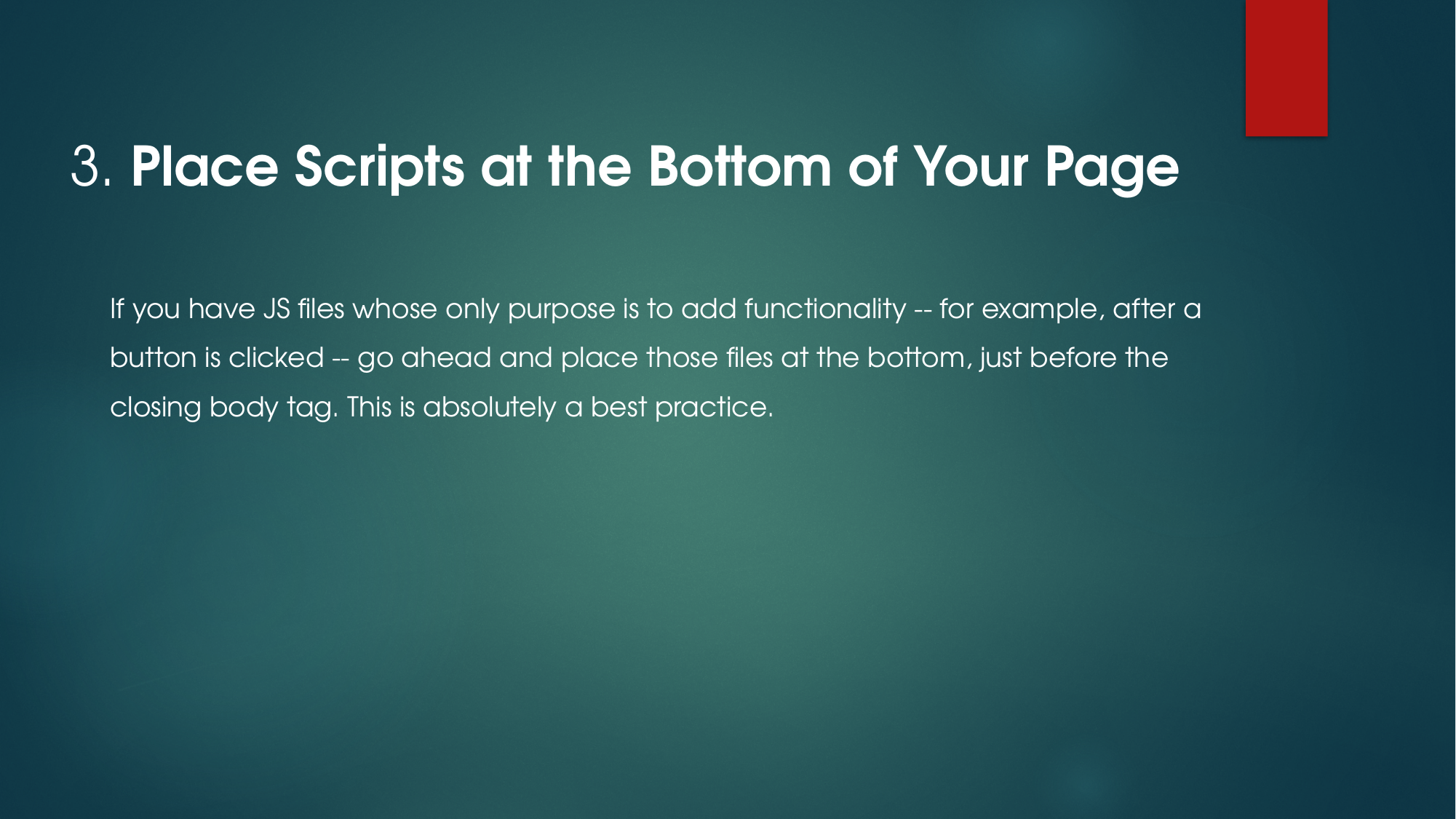

3. Place Scripts at the Bottom of Your Page
If you have JS files whose only purpose is to add functionality -- for example, after a button is clicked -- go ahead and place those files at the bottom, just before the closing body tag. This is absolutely a best practice.